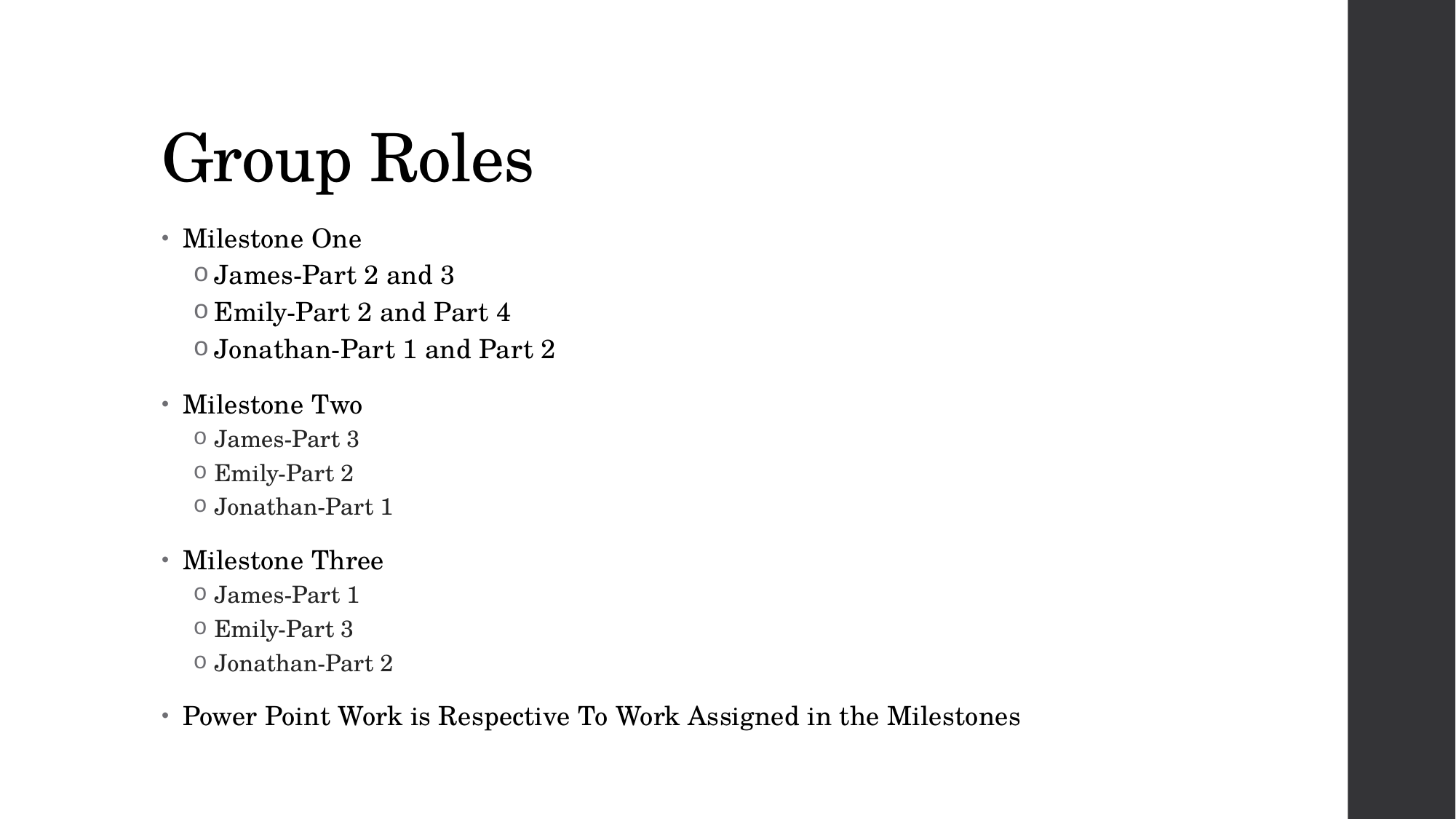

# Group Roles
Milestone One
James-Part 2 and 3
Emily-Part 2 and Part 4
Jonathan-Part 1 and Part 2
Milestone Two
James-Part 3
Emily-Part 2
Jonathan-Part 1
Milestone Three
James-Part 1
Emily-Part 3
Jonathan-Part 2
Power Point Work is Respective To Work Assigned in the Milestones